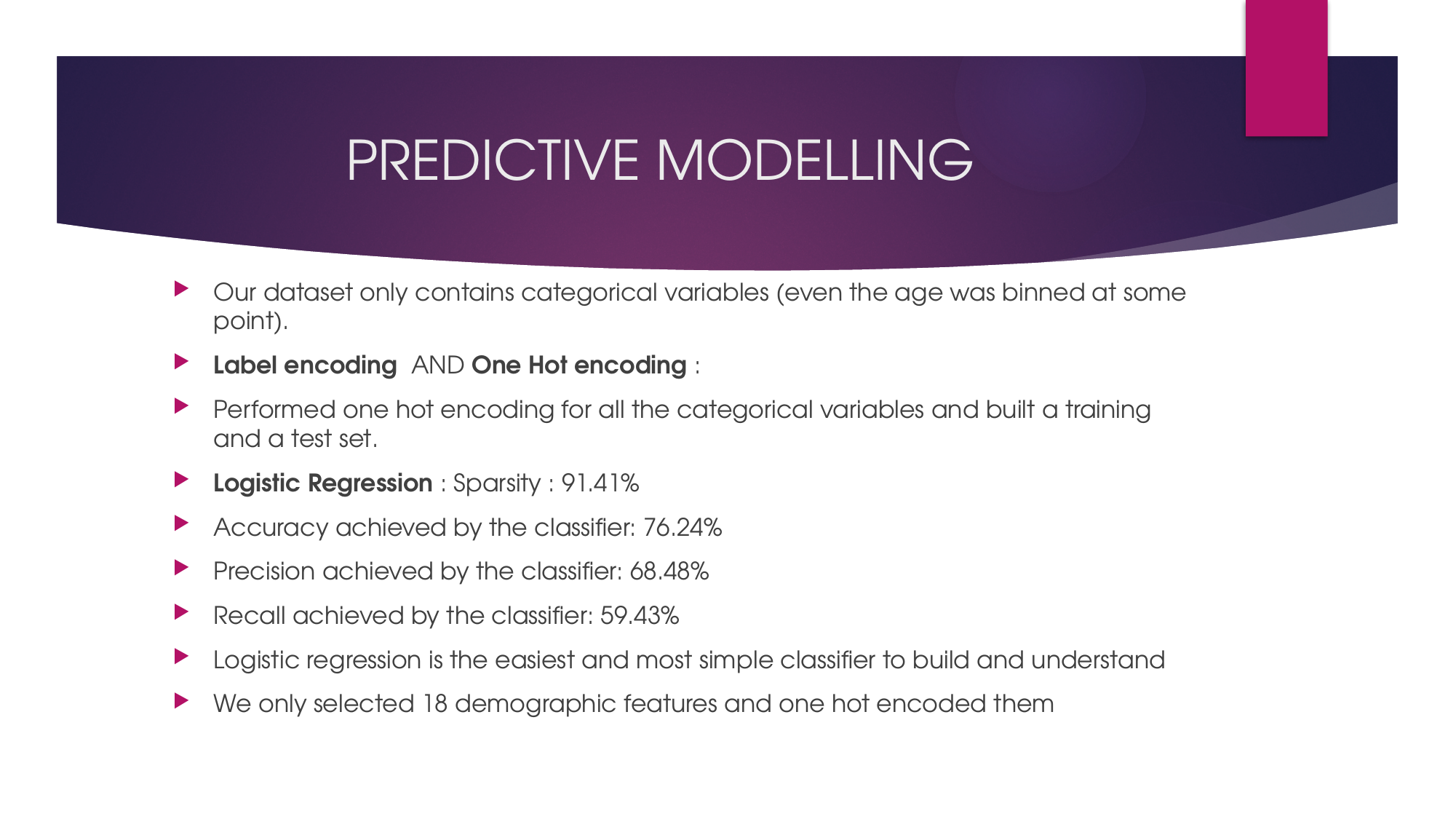

# PREDICTIVE MODELLING
Our dataset only contains categorical variables (even the age was binned at some point).
Label encoding  AND One Hot encoding :
Performed one hot encoding for all the categorical variables and built a training and a test set.
Logistic Regression : Sparsity : 91.41%
Accuracy achieved by the classifier: 76.24%
Precision achieved by the classifier: 68.48%
Recall achieved by the classifier: 59.43%
Logistic regression is the easiest and most simple classifier to build and understand
We only selected 18 demographic features and one hot encoded them